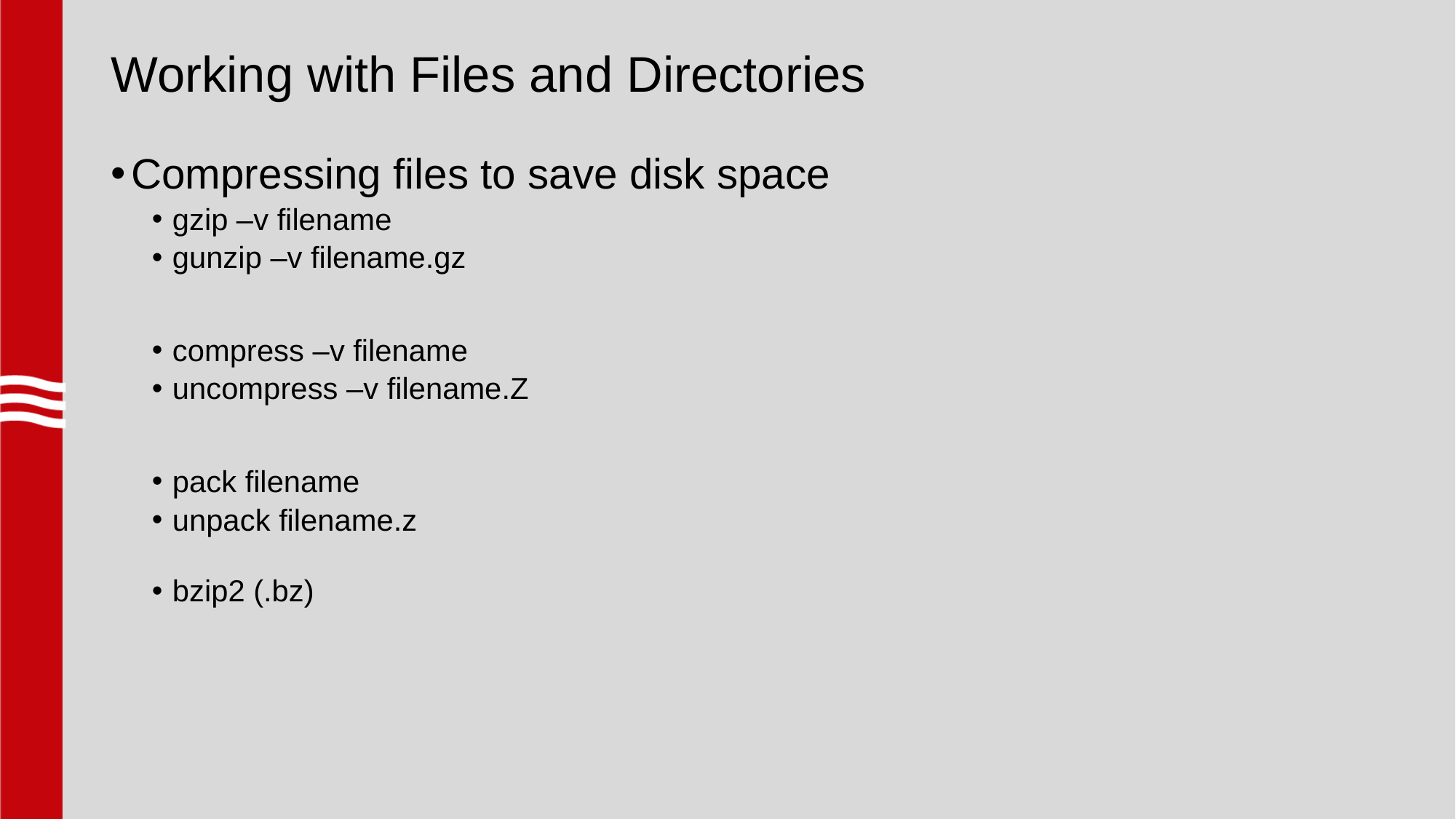

# Working with Files and Directories
Compressing files to save disk space
gzip –v filename
gunzip –v filename.gz

compress –v filename
uncompress –v filename.Z

pack filename
unpack filename.z
bzip2 (.bz)